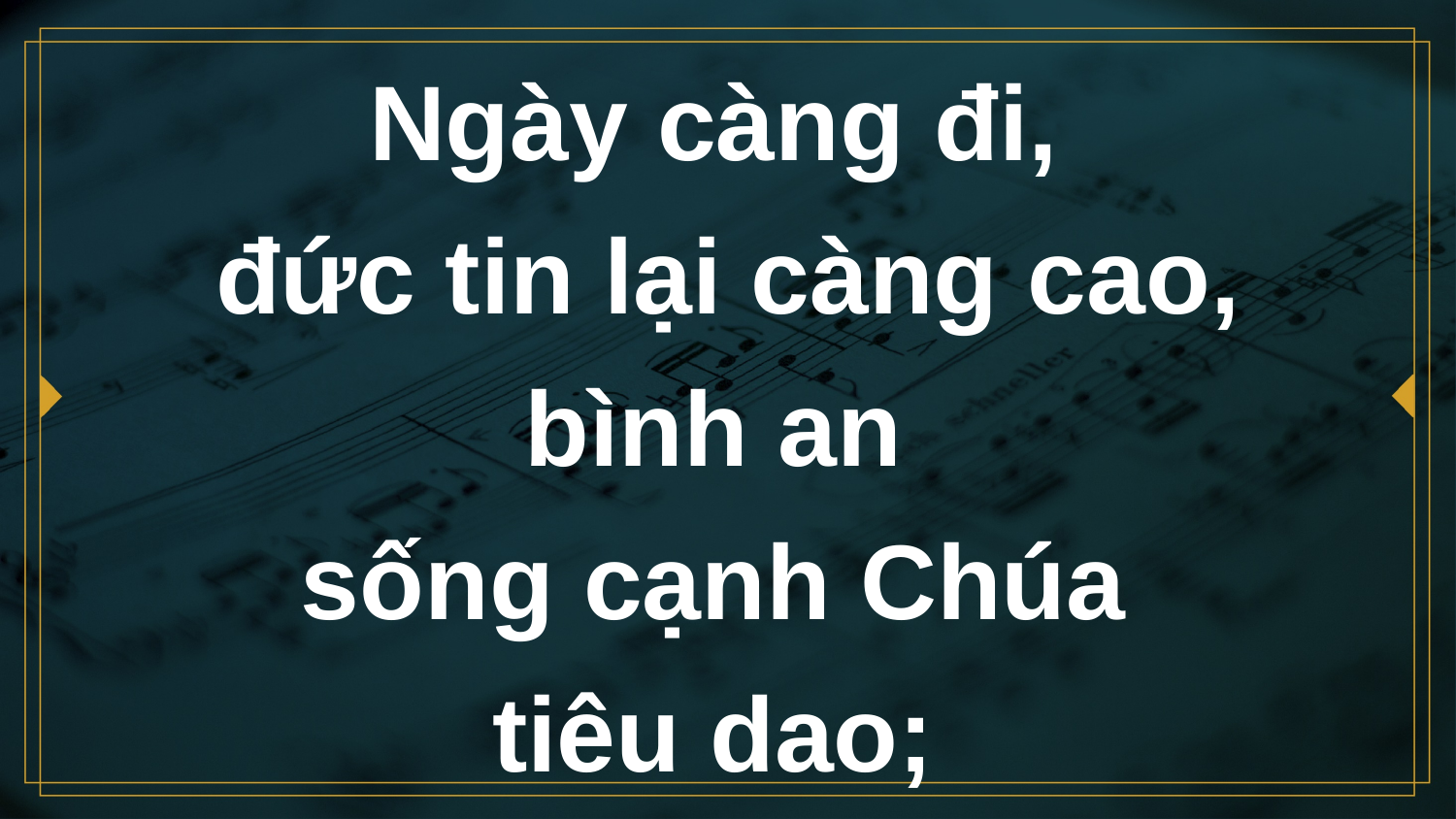

# Ngày càng đi, đức tin lại càng cao, bình an sống cạnh Chúa tiêu dao;